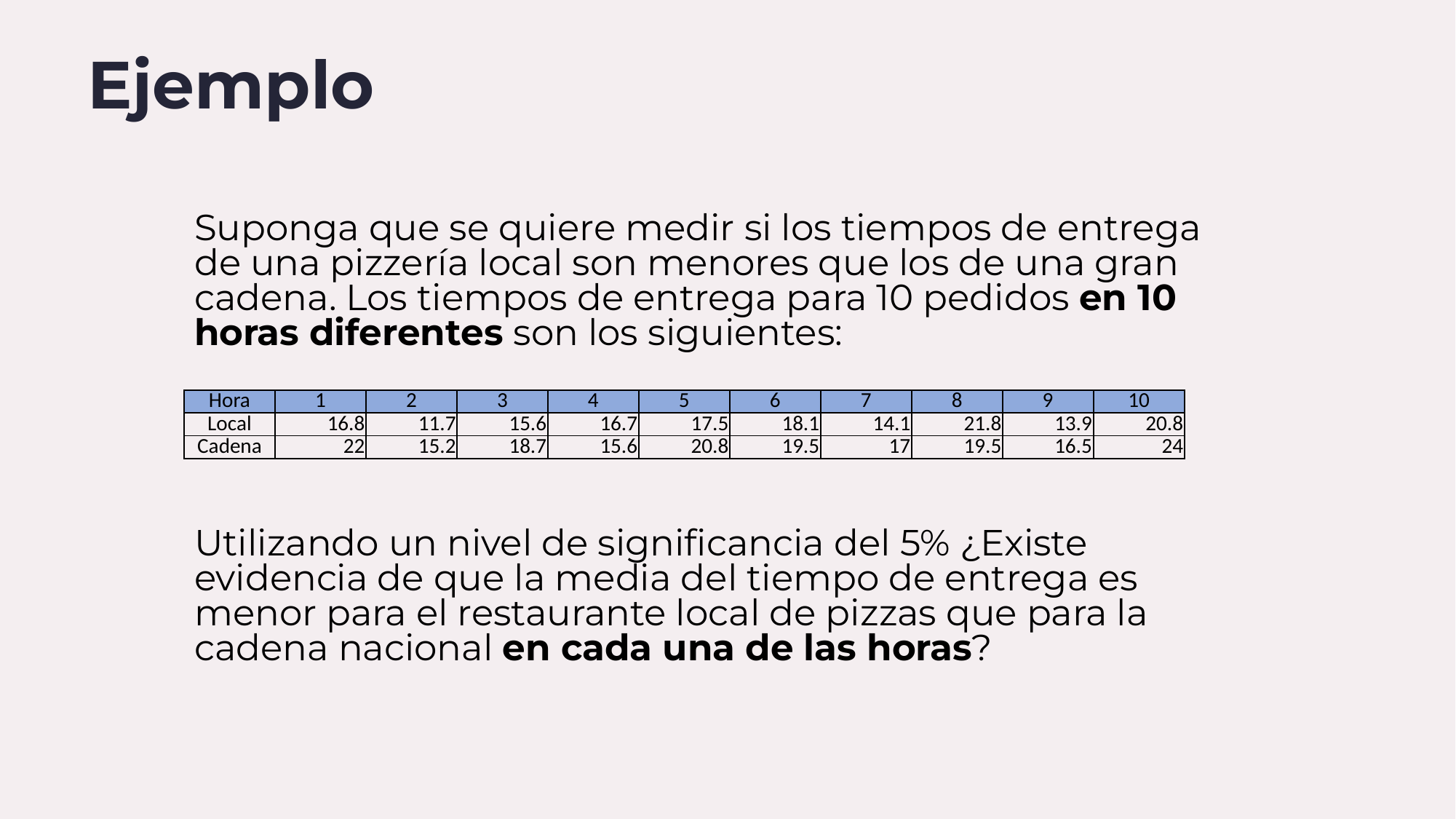

Ejemplo

Suponga que se quiere medir si los tiempos de entrega de una pizzería local son menores que los de una gran cadena. Los tiempos de entrega para 10 pedidos en 10 horas diferentes son los siguientes:

Utilizando un nivel de significancia del 5% ¿Existe evidencia de que la media del tiempo de entrega es menor para el restaurante local de pizzas que para la cadena nacional en cada una de las horas?

| Hora | 1 | 2 | 3 | 4 | 5 | 6 | 7 | 8 | 9 | 10 |
| --- | --- | --- | --- | --- | --- | --- | --- | --- | --- | --- |
| Local | 16.8 | 11.7 | 15.6 | 16.7 | 17.5 | 18.1 | 14.1 | 21.8 | 13.9 | 20.8 |
| Cadena | 22 | 15.2 | 18.7 | 15.6 | 20.8 | 19.5 | 17 | 19.5 | 16.5 | 24 |